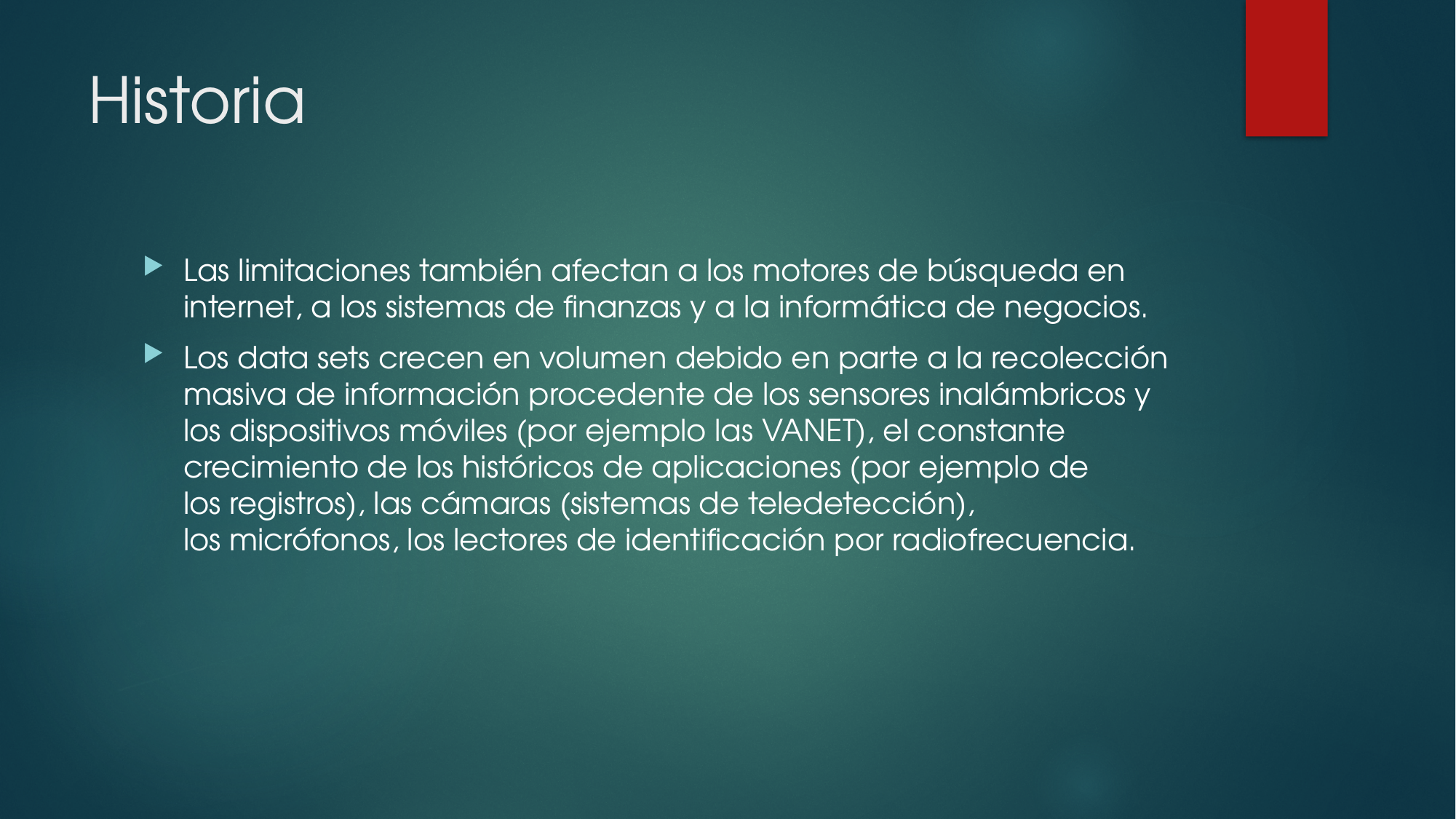

# Historia
Las limitaciones también afectan a los motores de búsqueda en internet, a los sistemas de finanzas y a la informática de negocios.
Los data sets crecen en volumen debido en parte a la recolección masiva de información procedente de los sensores inalámbricos y los dispositivos móviles (por ejemplo las VANET), el constante crecimiento de los históricos de aplicaciones (por ejemplo de los registros), las cámaras (sistemas de teledetección), los micrófonos, los lectores de identificación por radiofrecuencia.